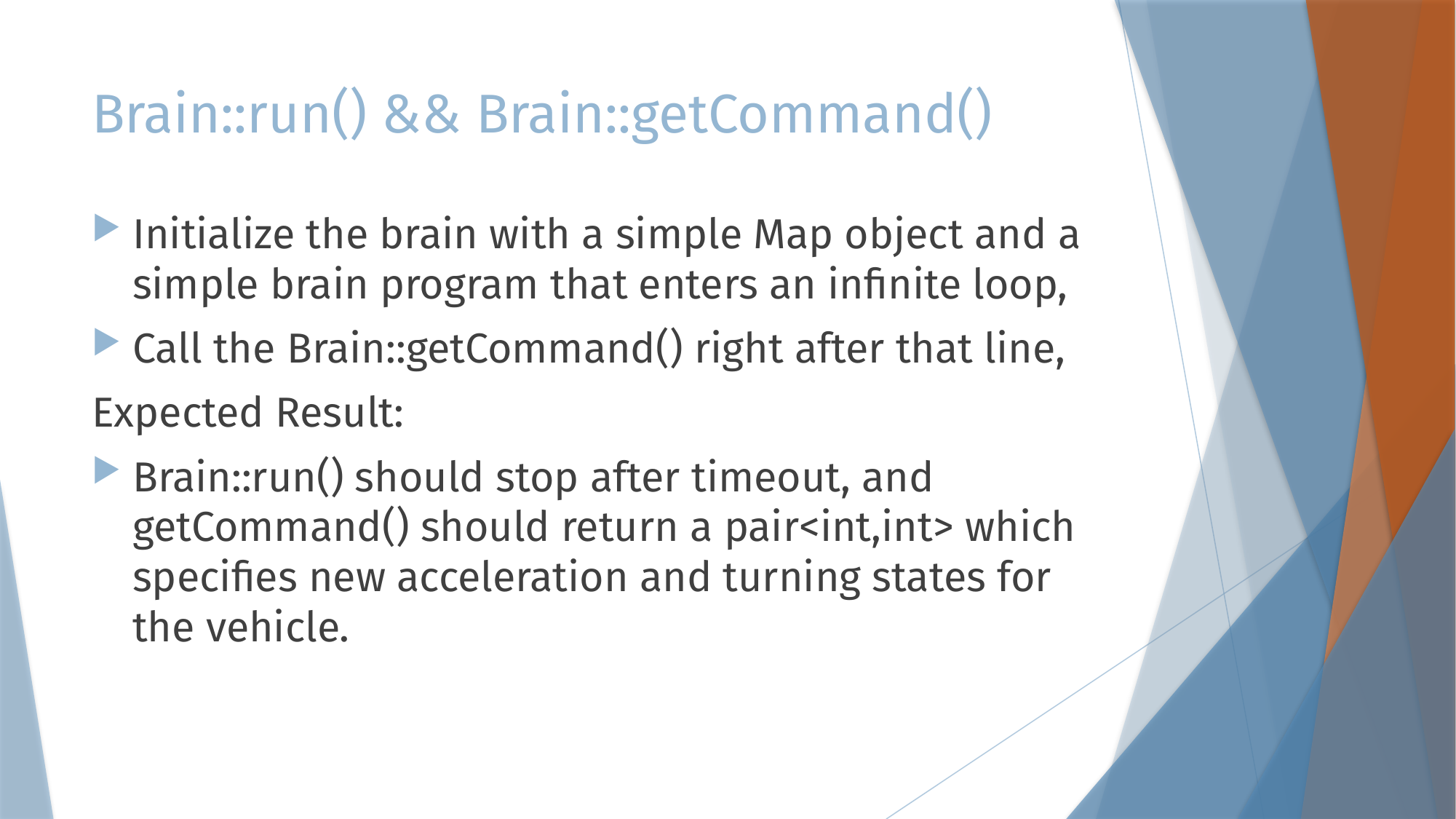

# Brain::run() && Brain::getCommand()
Initialize the brain with a simple Map object and a simple brain program that enters an infinite loop,
Call the Brain::getCommand() right after that line,
Expected Result:
Brain::run() should stop after timeout, and getCommand() should return a pair<int,int> which specifies new acceleration and turning states for the vehicle.